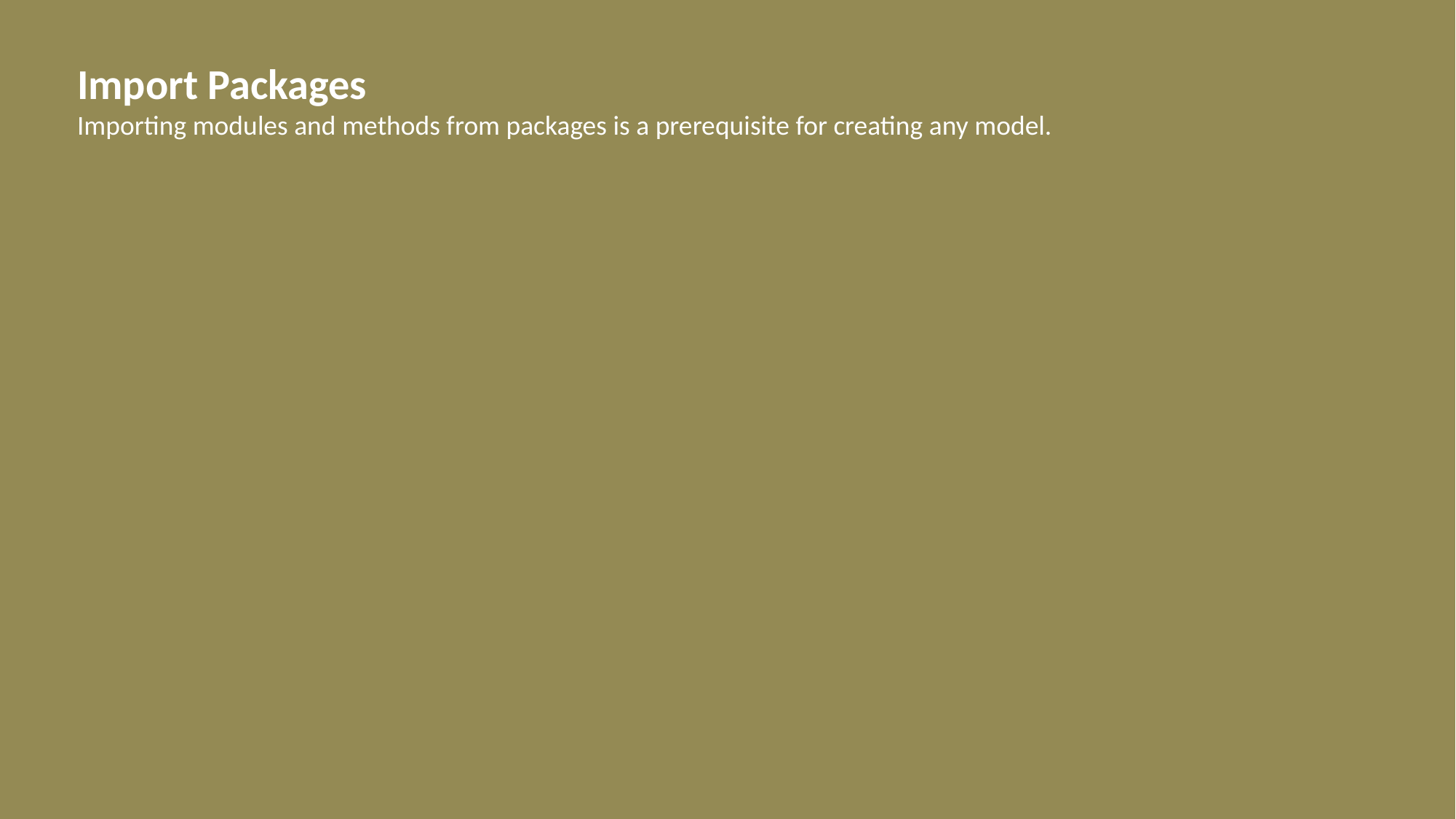

Import Packages
Importing modules and methods from packages is a prerequisite for creating any model.